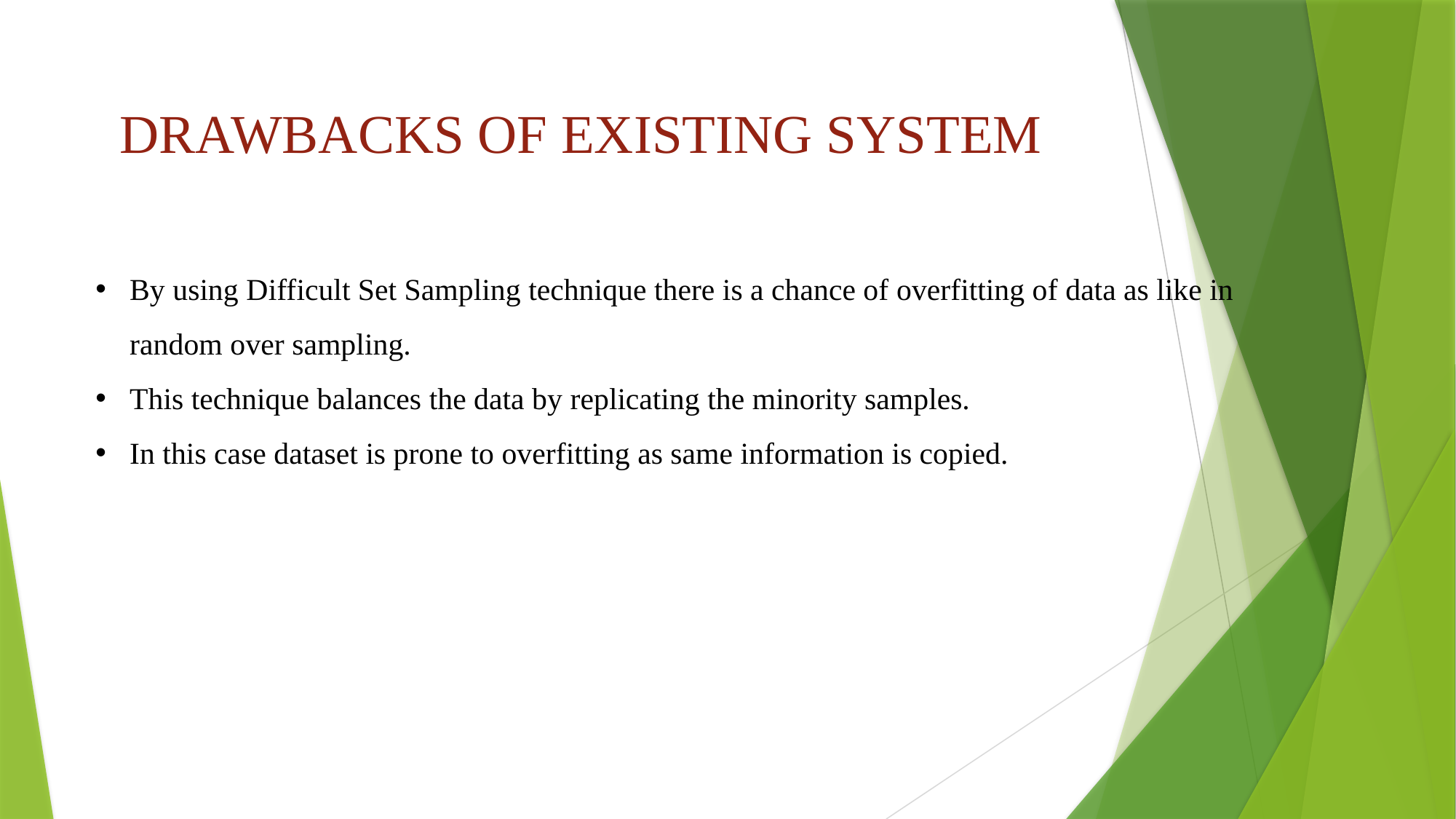

# DRAWBACKS OF EXISTING SYSTEM
By using Difficult Set Sampling technique there is a chance of overfitting of data as like in random over sampling.
This technique balances the data by replicating the minority samples.
In this case dataset is prone to overfitting as same information is copied.